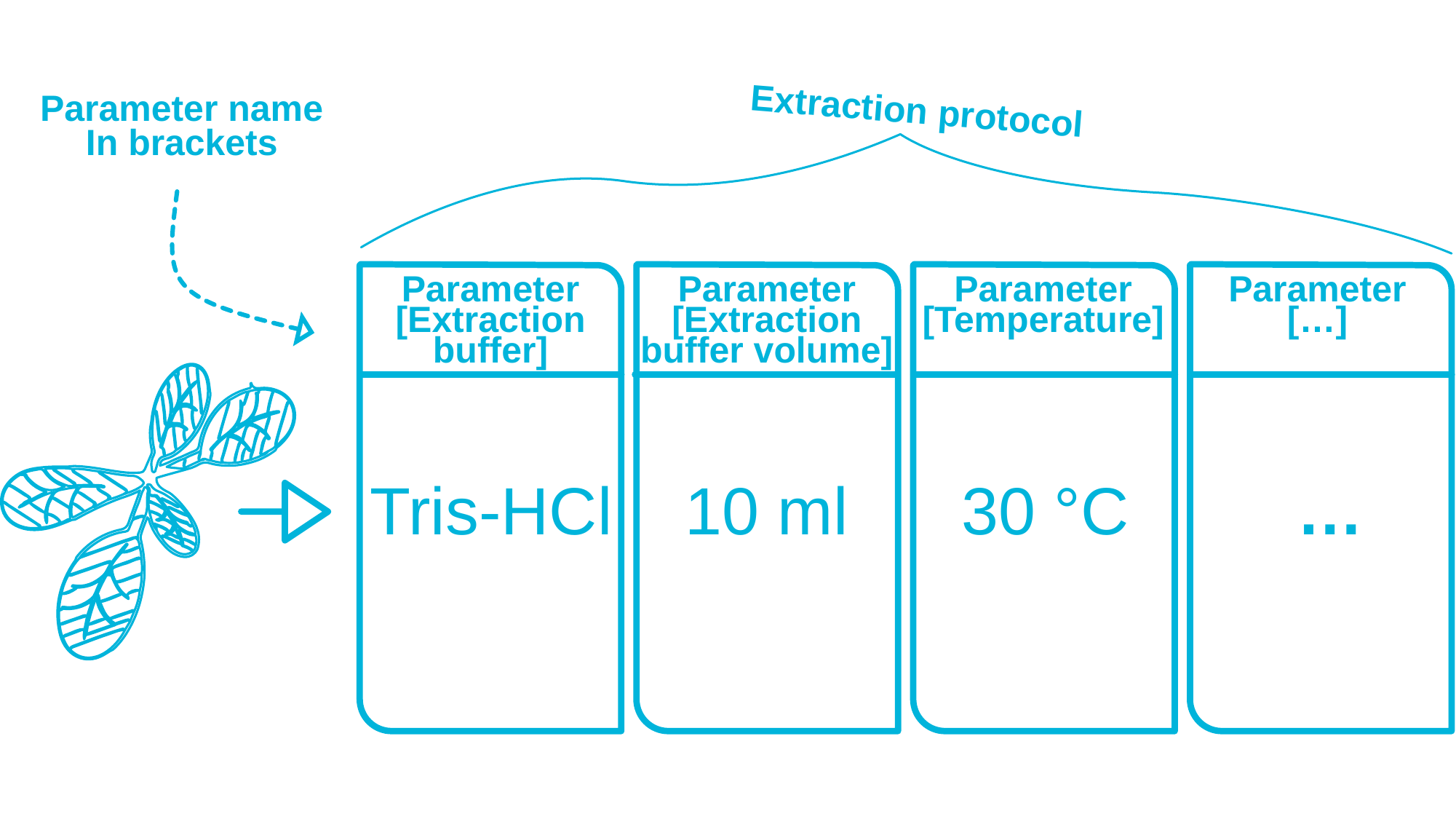

Parameter

Parameter columns describe steps in your experimental workflow, e.g., the temperature or extraction buffer used for your assay. Multiple Parameter columns form a protocol. There is no limitation for the number of Parameter columns per table.
Parameter name
In brackets
Extraction protocol

Parameter
[Extraction
buffer]
Parameter
[Extraction
buffer volume]
Parameter
[Temperature]
Parameter
[…]

Tris-HCl
10 ml
30 °C
…